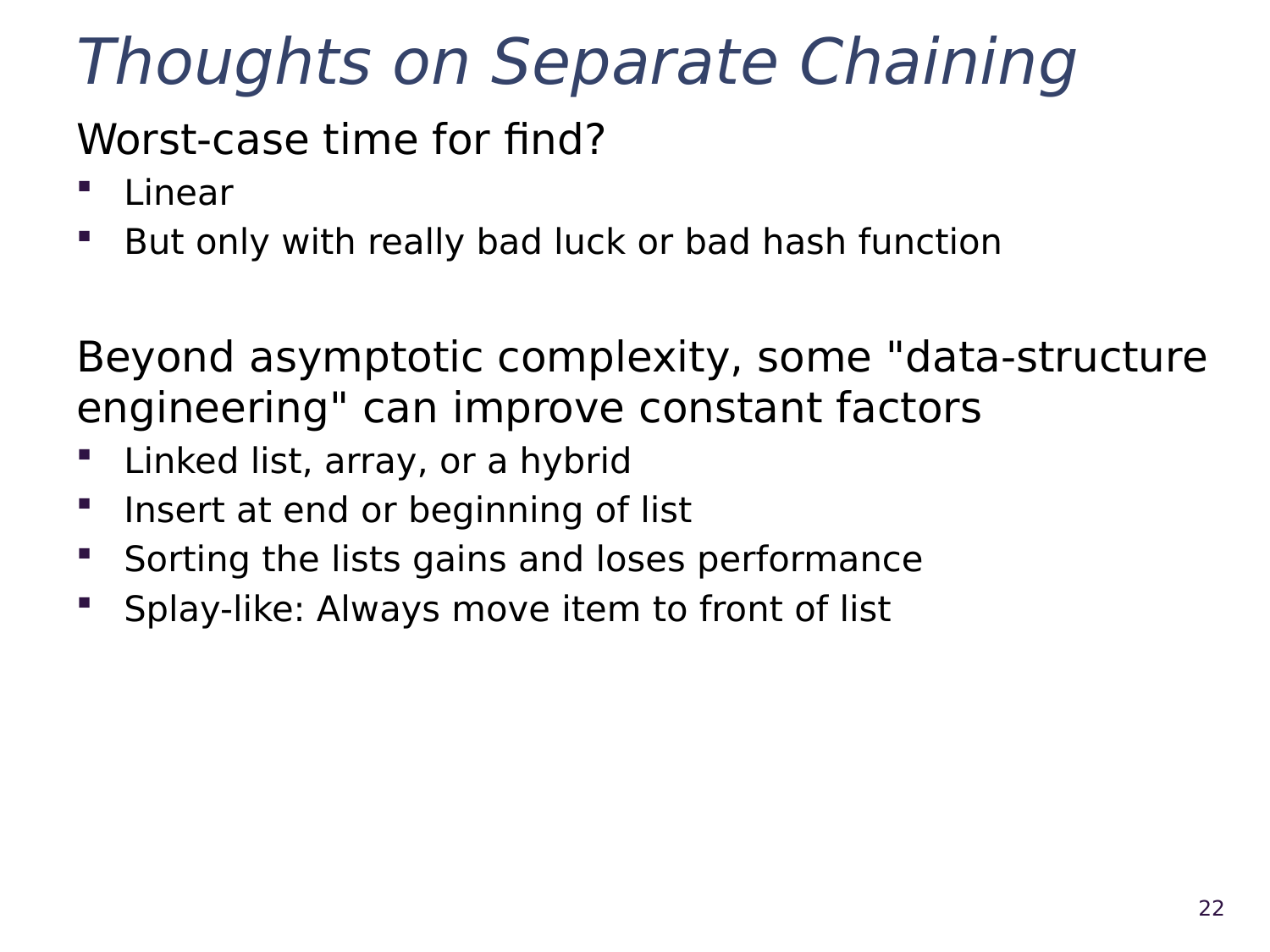

# Thoughts on Separate Chaining
Worst-case time for find?
Linear
But only with really bad luck or bad hash function

Beyond asymptotic complexity, some "data-structure engineering" can improve constant factors
Linked list, array, or a hybrid
Insert at end or beginning of list
Sorting the lists gains and loses performance
Splay-like: Always move item to front of list
22